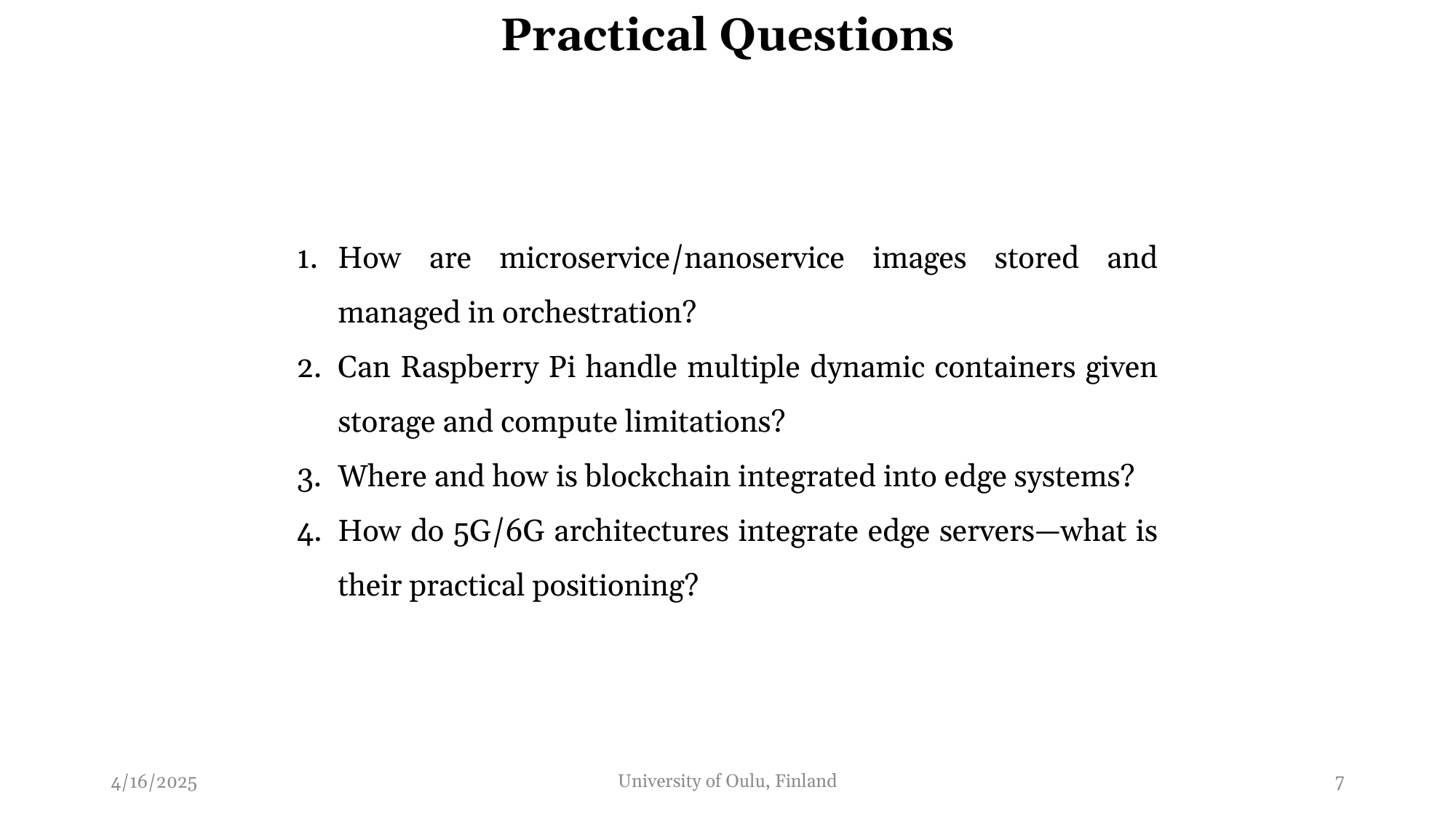

Practical Questions
How are microservice/nanoservice images stored and managed in orchestration?
Can Raspberry Pi handle multiple dynamic containers given storage and compute limitations?
Where and how is blockchain integrated into edge systems?
How do 5G/6G architectures integrate edge servers—what is their practical positioning?
4/16/2025
University of Oulu, Finland
7